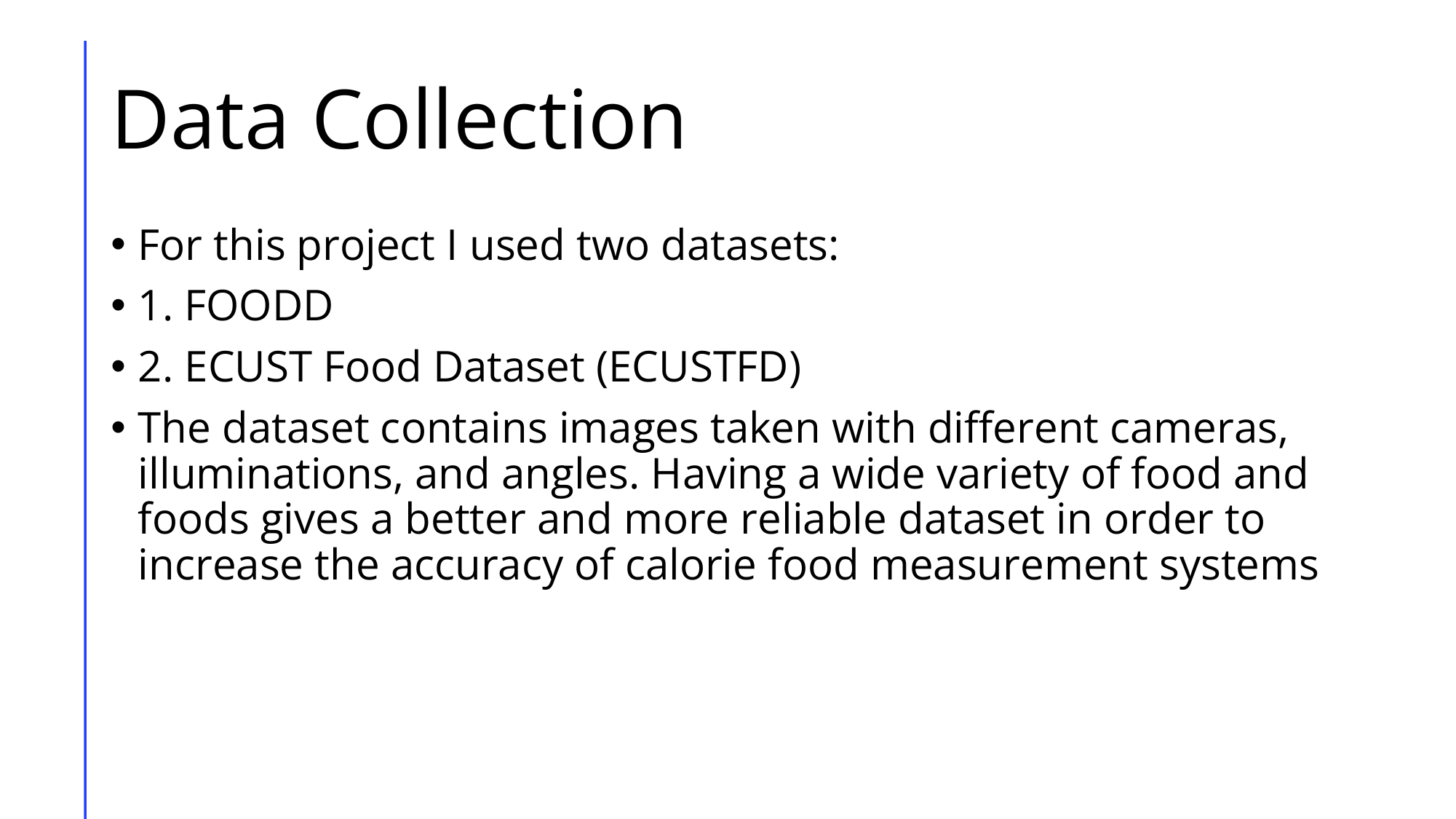

# Data Collection
For this project I used two datasets:
1. FOODD
2. ECUST Food Dataset (ECUSTFD)
The dataset contains images taken with different cameras, illuminations, and angles. Having a wide variety of food and foods gives a better and more reliable dataset in order to increase the accuracy of calorie food measurement systems